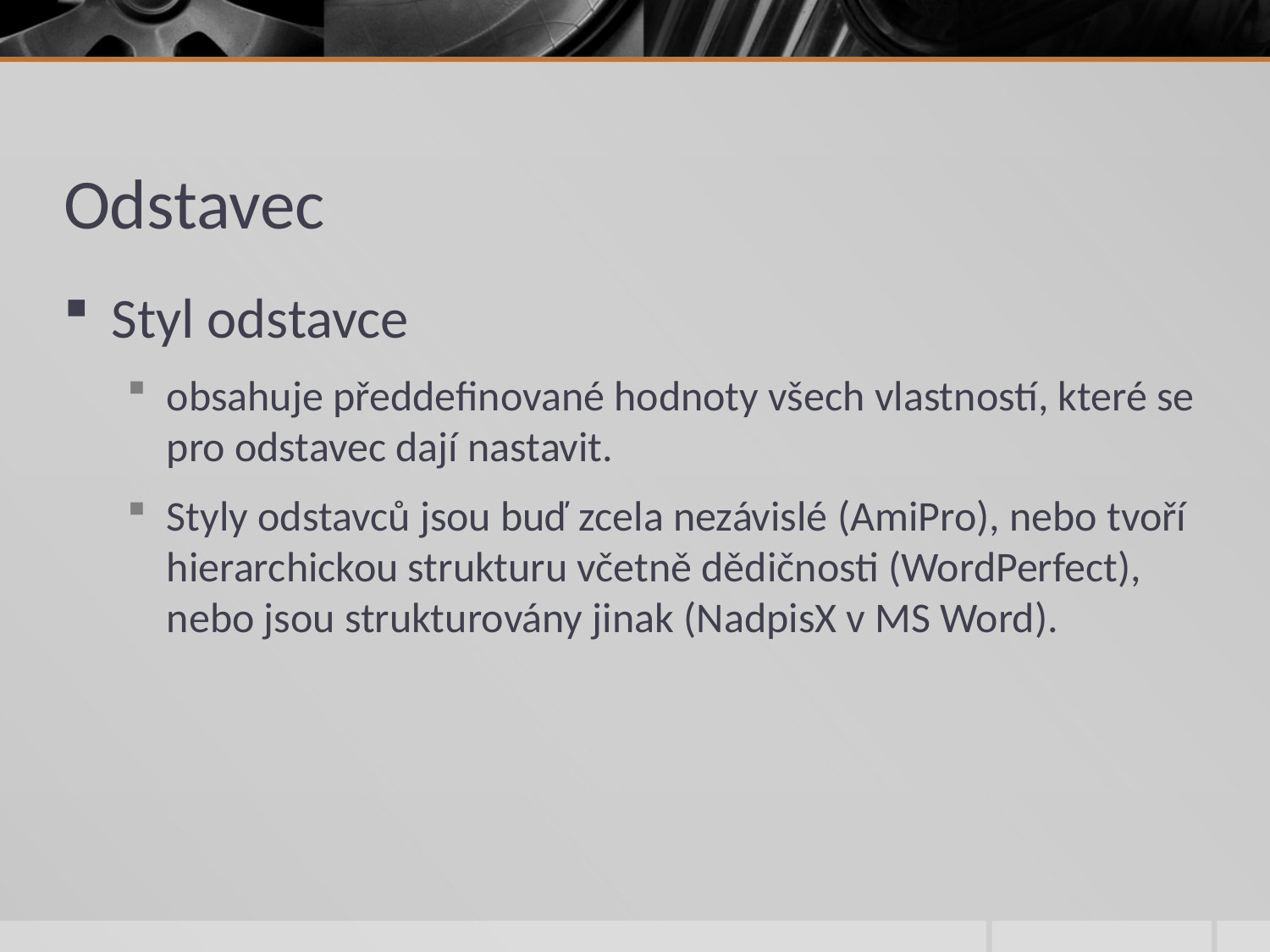

# Odstavec
Styl odstavce
obsahuje předdefinované hodnoty všech vlastností, které se pro odstavec dají nastavit.
Styly odstavců jsou buď zcela nezávislé (AmiPro), nebo tvoří hierarchickou strukturu včetně dědičnosti (WordPerfect), nebo jsou strukturovány jinak (NadpisX v MS Word).